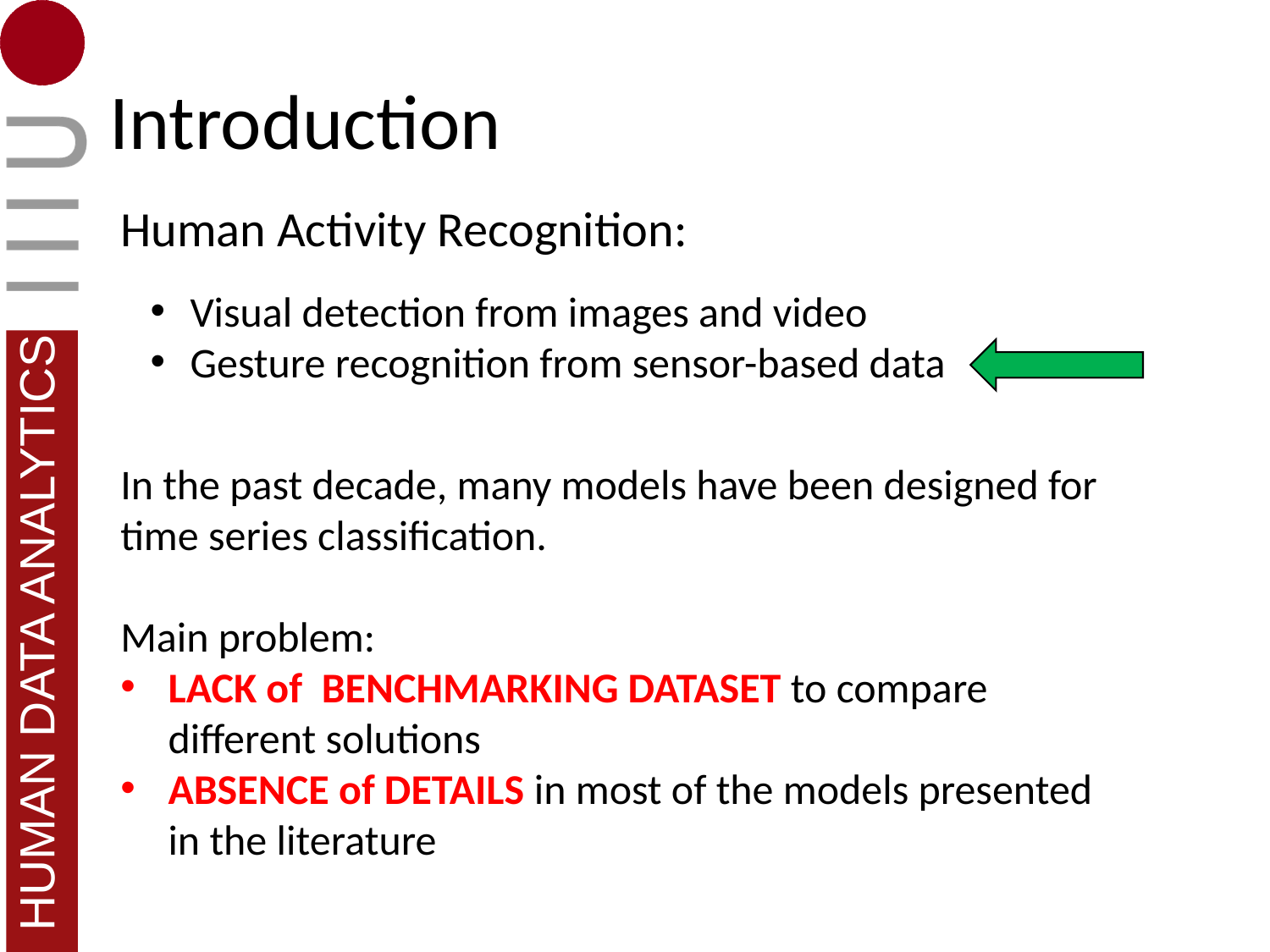

# Introduction
Human Activity Recognition:
Visual detection from images and video
Gesture recognition from sensor-based data

In the past decade, many models have been designed for time series classification.

Main problem:
LACK of  BENCHMARKING DATASET to compare different solutions
ABSENCE of DETAILS in most of the models presented in the literature